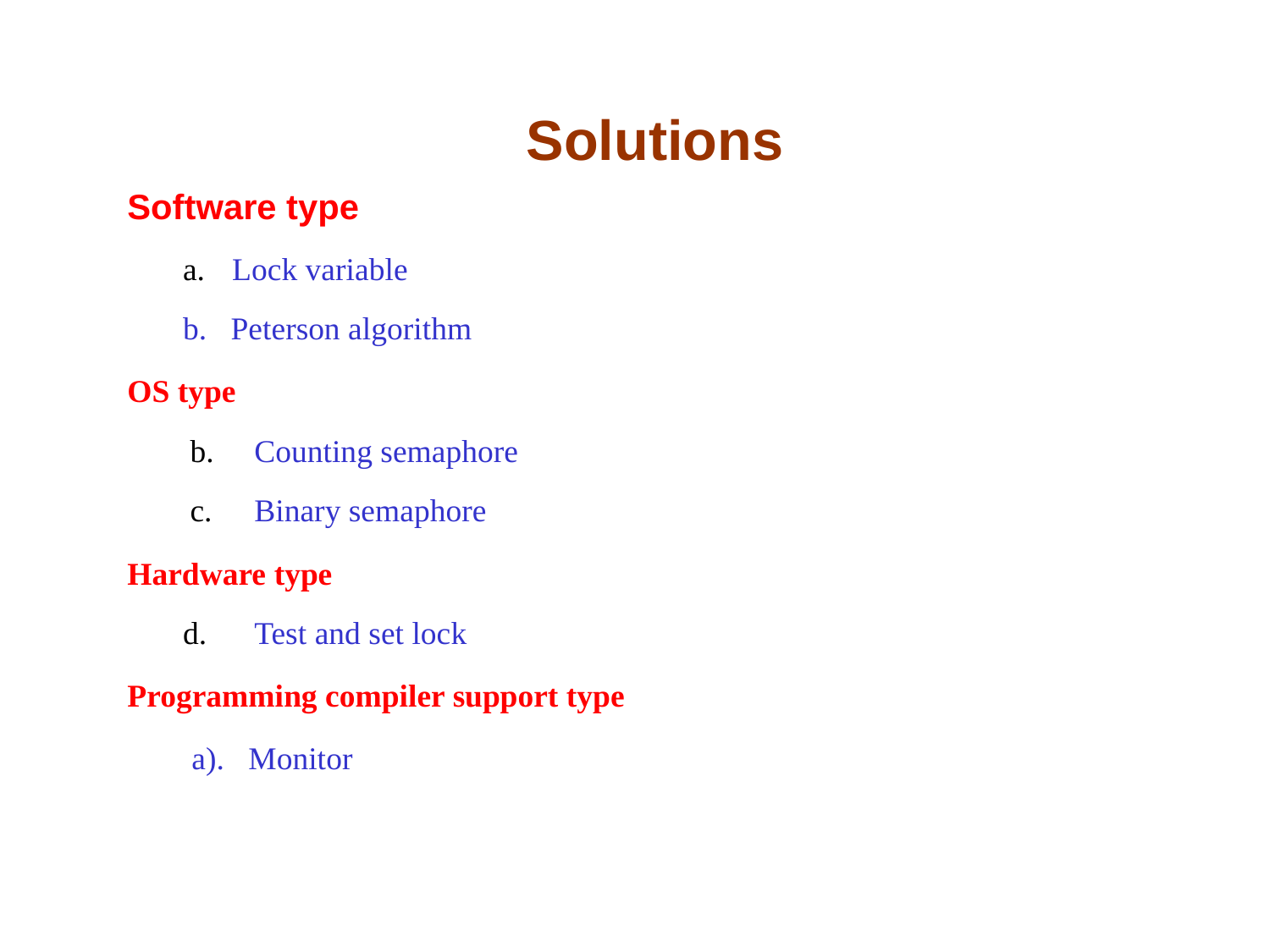

# Solutions
Software type
Lock variable
b.   Peterson algorithm
OS type
Counting semaphore
Binary semaphore
Hardware type
Test and set lock
Programming compiler support type
        a).   Monitor